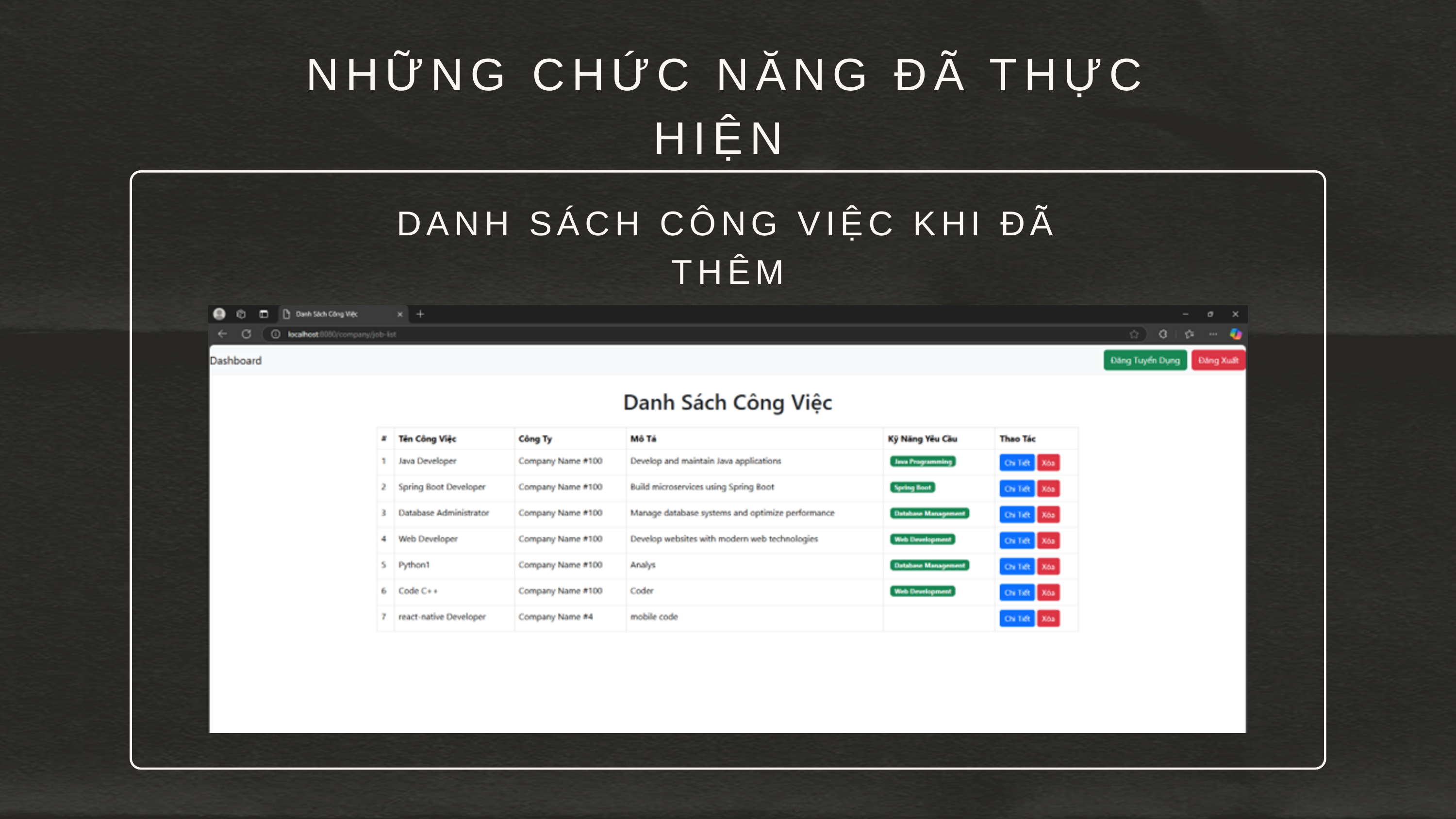

NHỮNG CHỨC NĂNG ĐÃ THỰC HIỆN

DANH SÁCH CÔNG VIỆC KHI ĐÃ THÊM